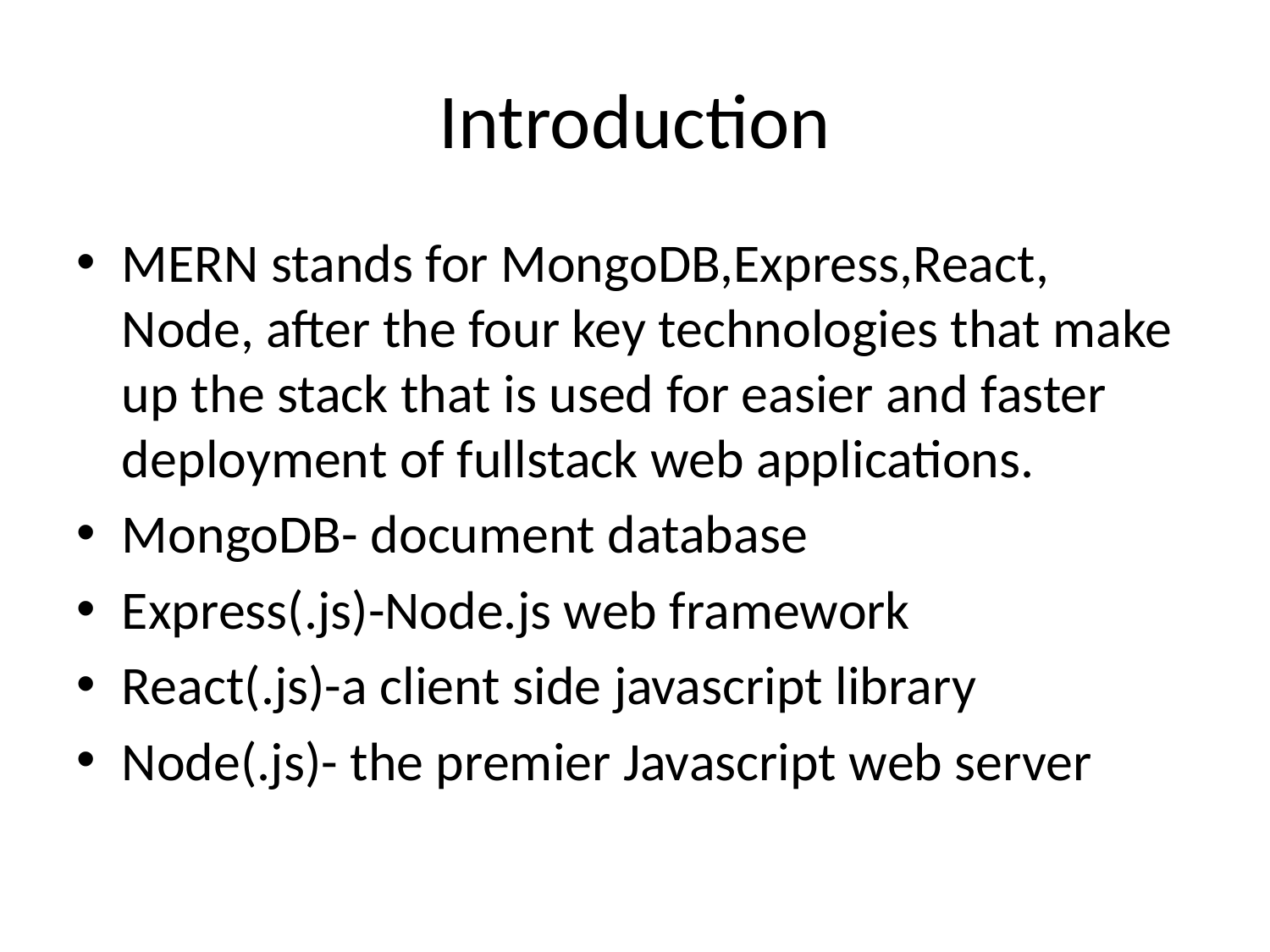

# Introduction
MERN stands for MongoDB,Express,React, Node, after the four key technologies that make up the stack that is used for easier and faster deployment of fullstack web applications.
MongoDB- document database
Express(.js)-Node.js web framework
React(.js)-a client side javascript library
Node(.js)- the premier Javascript web server